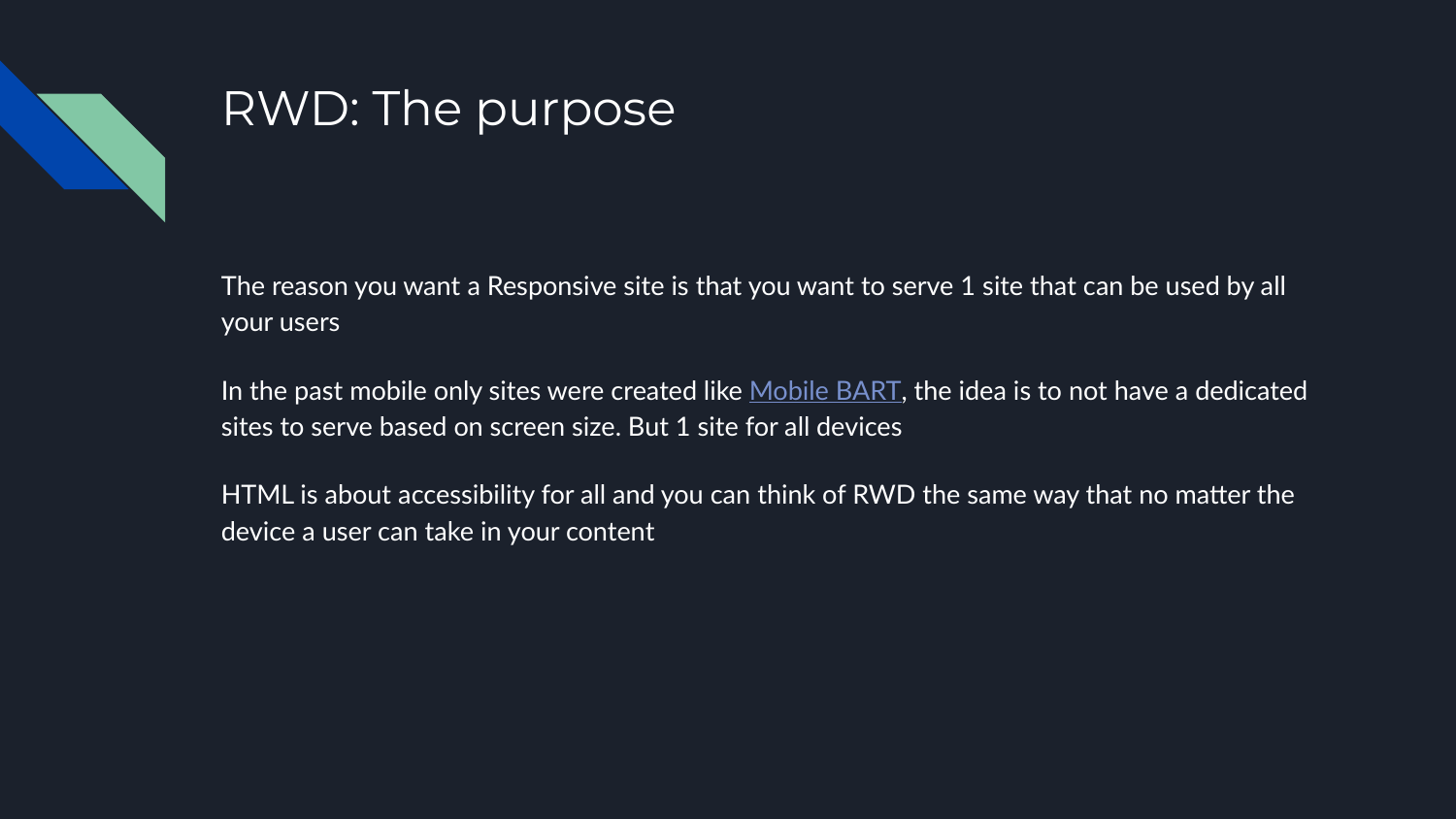

# RWD: The purpose
The reason you want a Responsive site is that you want to serve 1 site that can be used by all your users
In the past mobile only sites were created like Mobile BART, the idea is to not have a dedicated sites to serve based on screen size. But 1 site for all devices
HTML is about accessibility for all and you can think of RWD the same way that no matter the device a user can take in your content